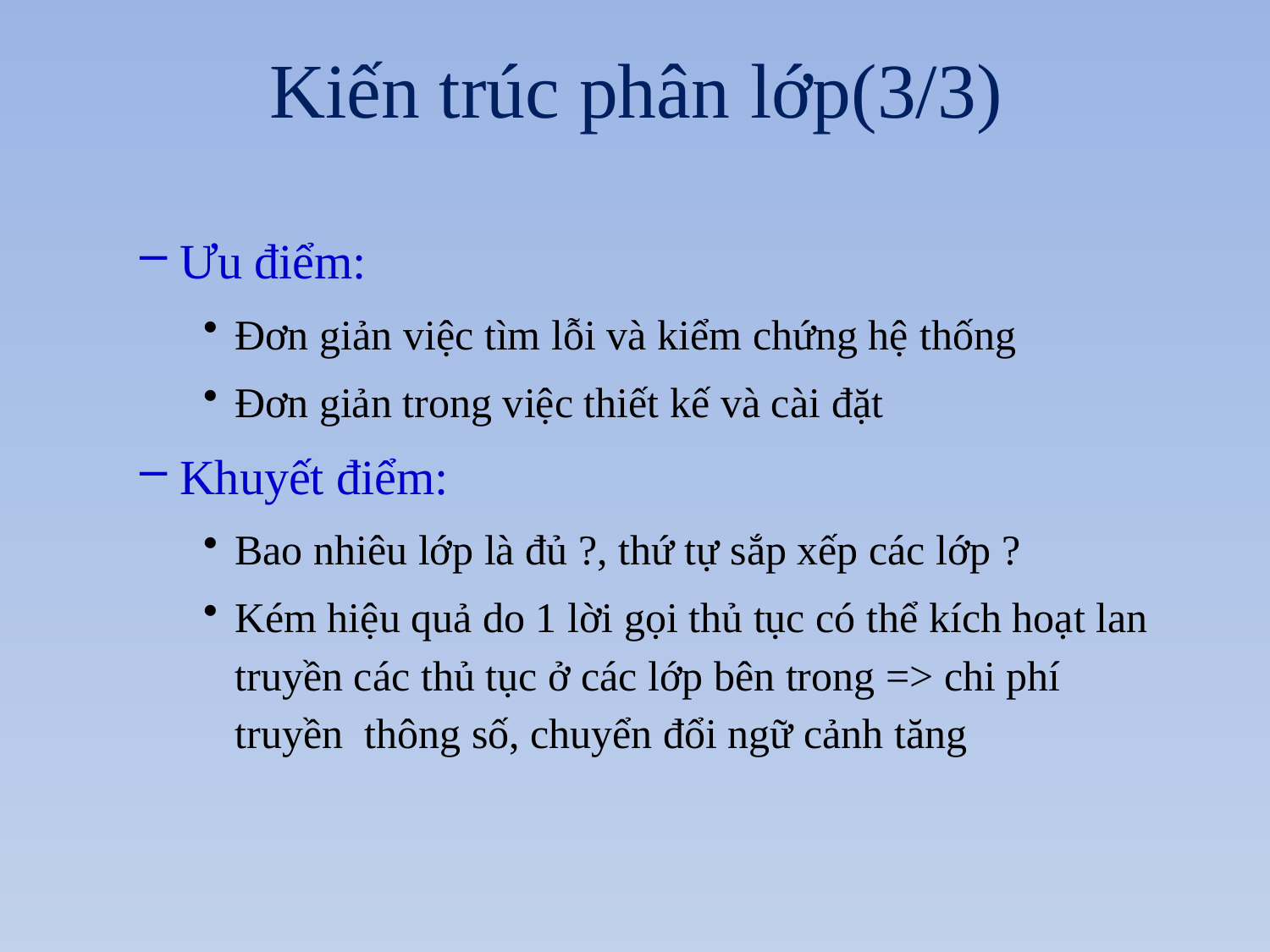

# Kiến trúc phân lớp(3/3)
Ưu điểm:
Đơn giản việc tìm lỗi và kiểm chứng hệ thống
Đơn giản trong việc thiết kế và cài đặt
Khuyết điểm:
Bao nhiêu lớp là đủ ?, thứ tự sắp xếp các lớp ?
Kém hiệu quả do 1 lời gọi thủ tục có thể kích hoạt lan  truyền các thủ tục ở các lớp bên trong => chi phí truyền  thông số, chuyển đổi ngữ cảnh tăng